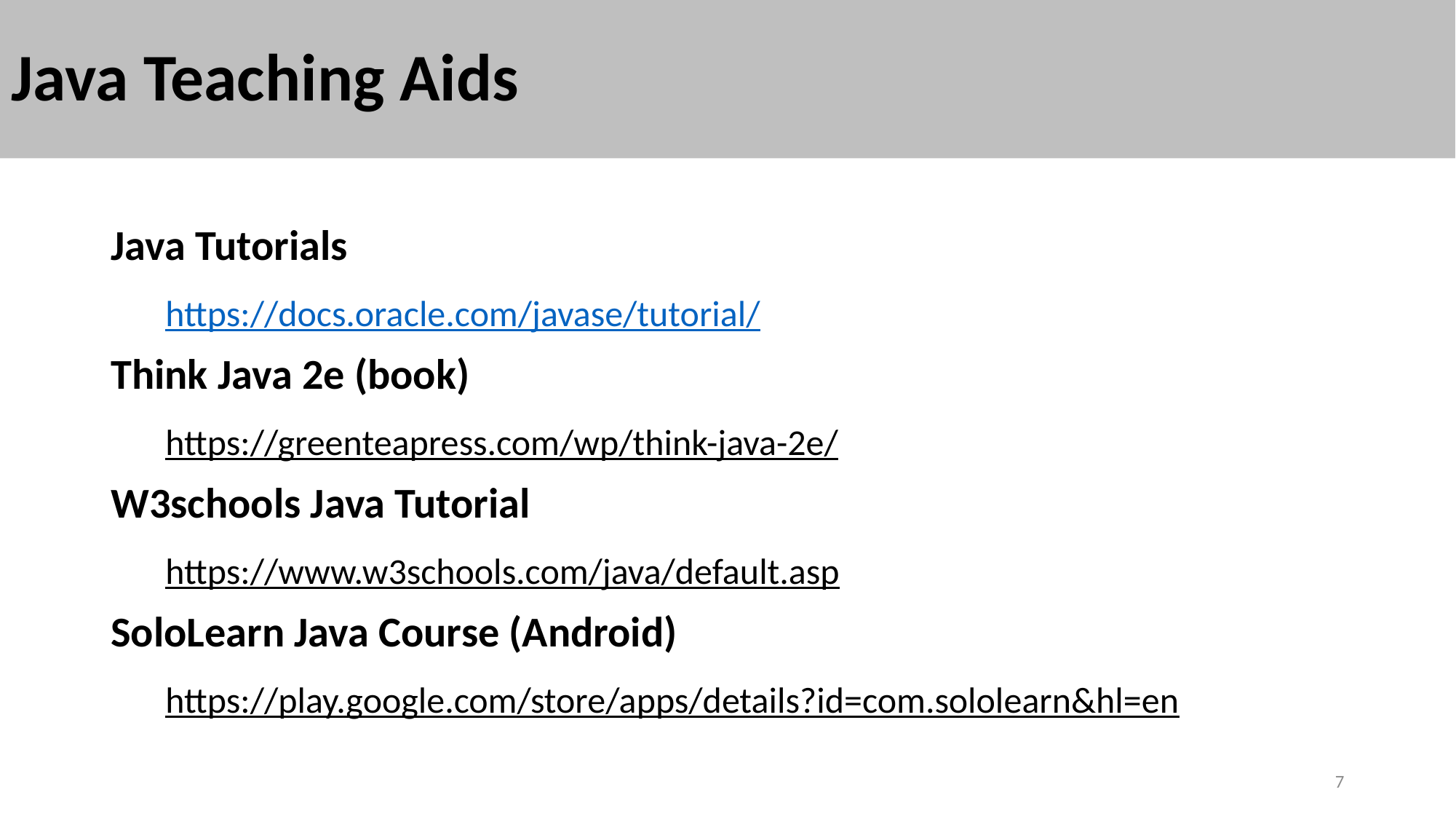

# Java Teaching Aids
Java Tutorials
https://docs.oracle.com/javase/tutorial/
Think Java 2e (book)
https://greenteapress.com/wp/think-java-2e/
W3schools Java Tutorial
https://www.w3schools.com/java/default.asp
SoloLearn Java Course (Android)
https://play.google.com/store/apps/details?id=com.sololearn&hl=en
7